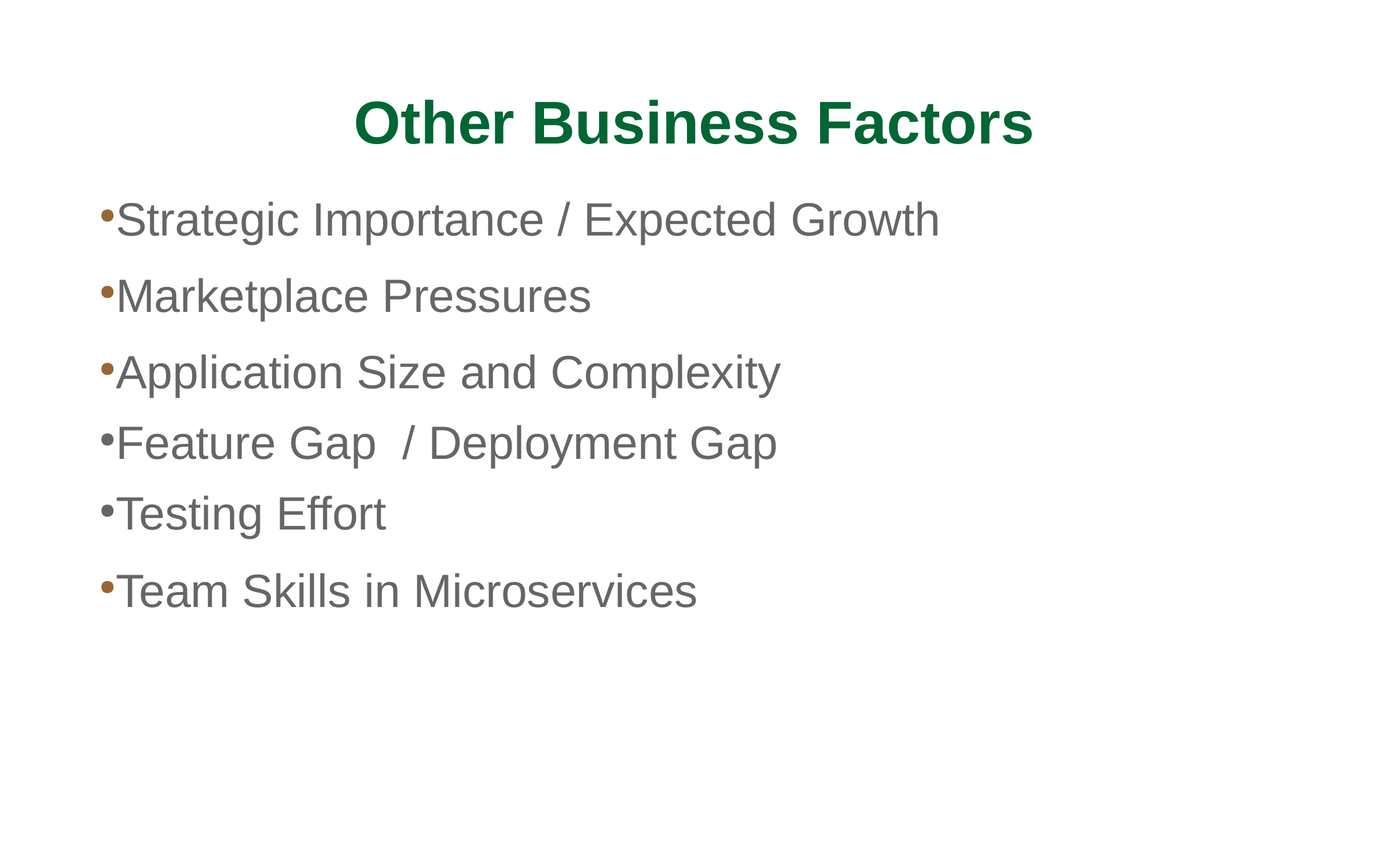

# Other Business Factors
Strategic Importance / Expected Growth
Marketplace Pressures
Application Size and Complexity
Feature Gap  / Deployment Gap
Testing Effort
Team Skills in Microservices